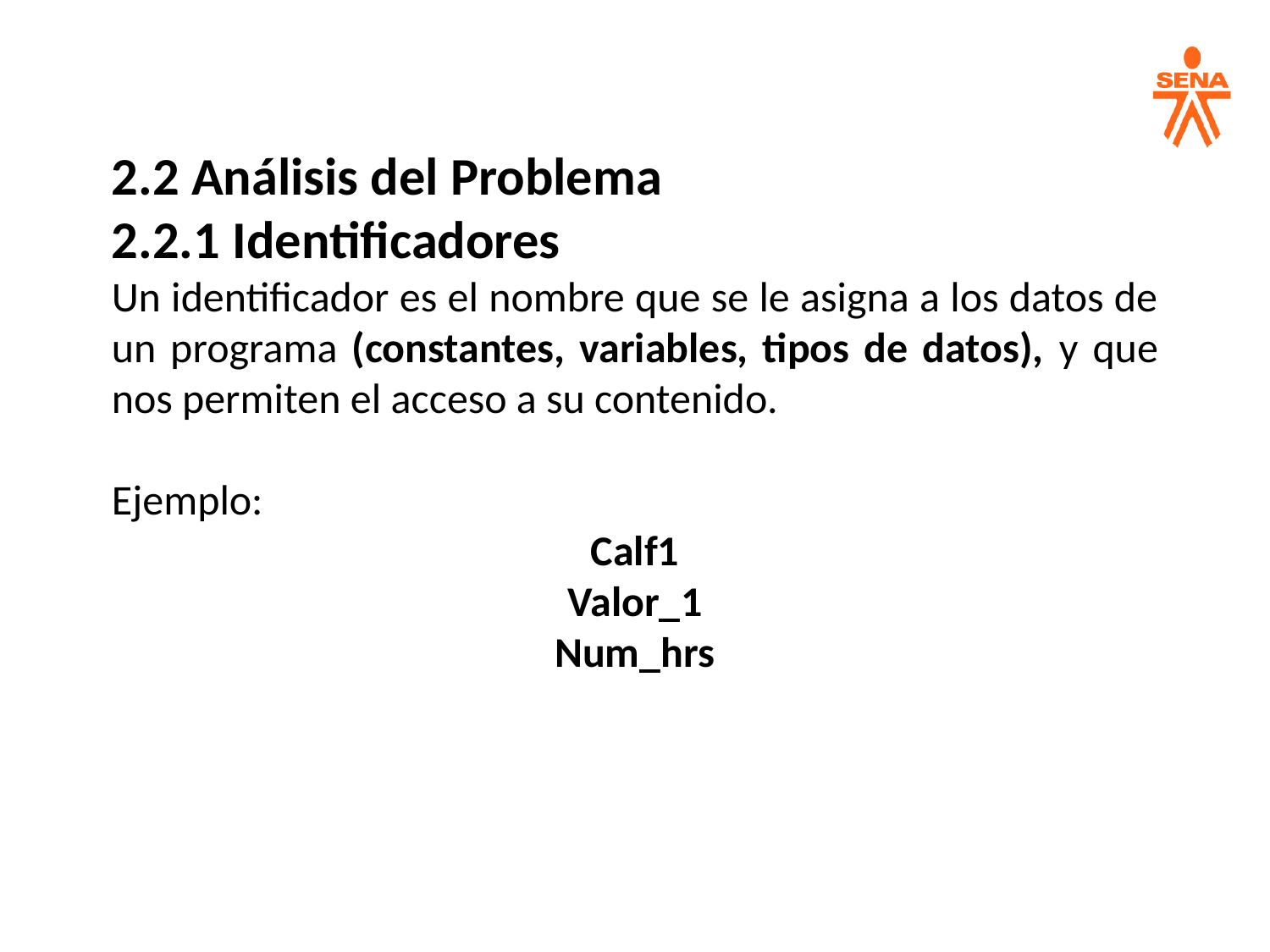

2.2 Análisis del Problema
2.2.1 Identificadores
Un identificador es el nombre que se le asigna a los datos de un programa (constantes, variables, tipos de datos), y que nos permiten el acceso a su contenido.

Ejemplo:
Calf1
Valor_1
Num_hrs